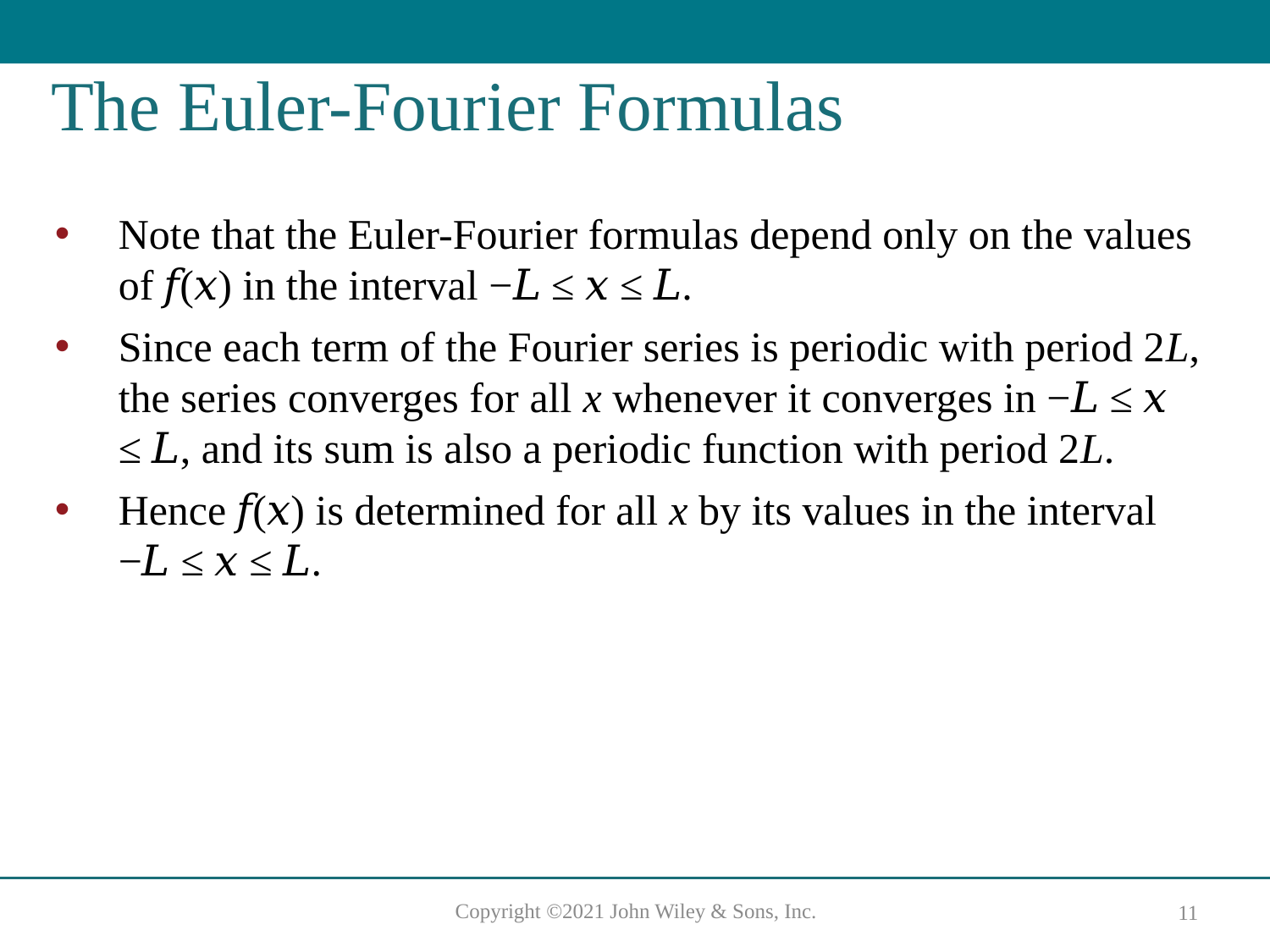

# The Euler-Fourier Formulas
Note that the Euler-Fourier formulas depend only on the values of 𝑓(𝑥) in the interval −𝐿 ≤ 𝑥 ≤ 𝐿.
Since each term of the Fourier series is periodic with period 2L, the series converges for all x whenever it converges in −𝐿 ≤ 𝑥 ≤ 𝐿, and its sum is also a periodic function with period 2L.
Hence 𝑓(𝑥) is determined for all x by its values in the interval −𝐿 ≤ 𝑥 ≤ 𝐿.